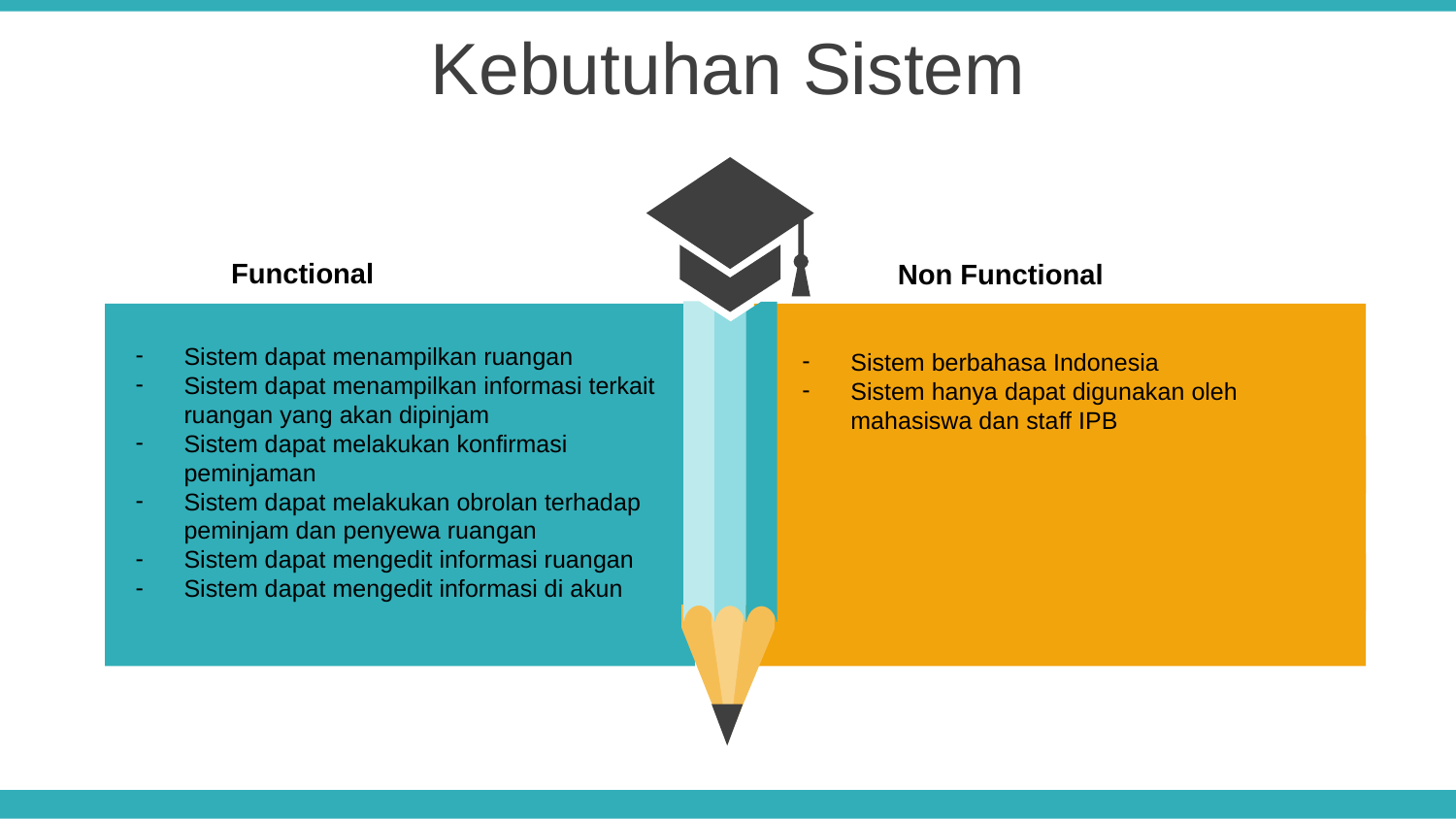

Kebutuhan Sistem

Functional
Non Functional

Sistem dapat menampilkan ruangan
Sistem dapat menampilkan informasi terkait ruangan yang akan dipinjam
Sistem dapat melakukan konfirmasi peminjaman
Sistem dapat melakukan obrolan terhadap peminjam dan penyewa ruangan
Sistem dapat mengedit informasi ruangan
Sistem dapat mengedit informasi di akun

Sistem berbahasa Indonesia
Sistem hanya dapat digunakan oleh mahasiswa dan staff IPB